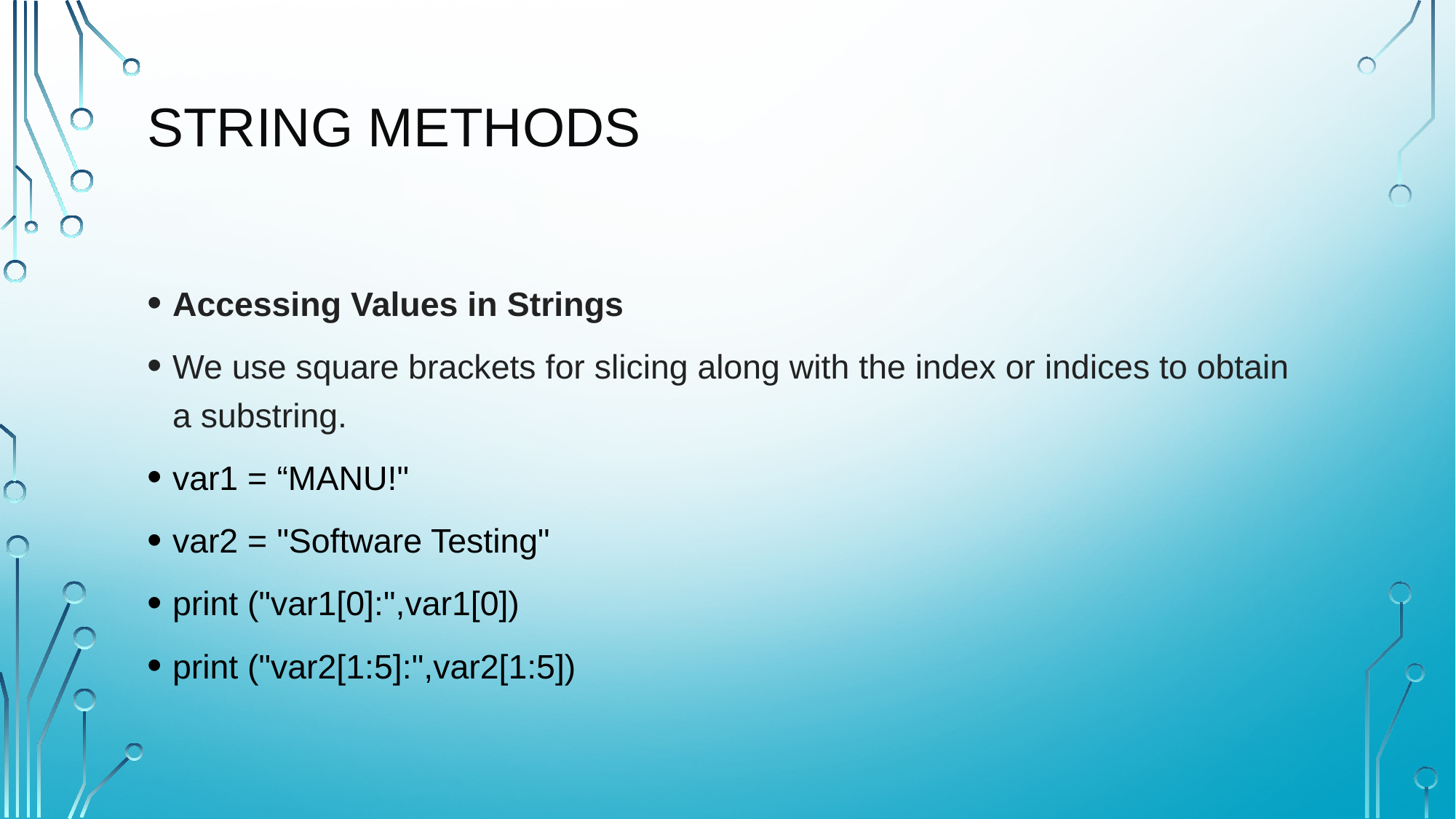

# String Methods
Accessing Values in Strings
We use square brackets for slicing along with the index or indices to obtain a substring.
var1 = “MANU!"
var2 = "Software Testing"
print ("var1[0]:",var1[0])
print ("var2[1:5]:",var2[1:5])